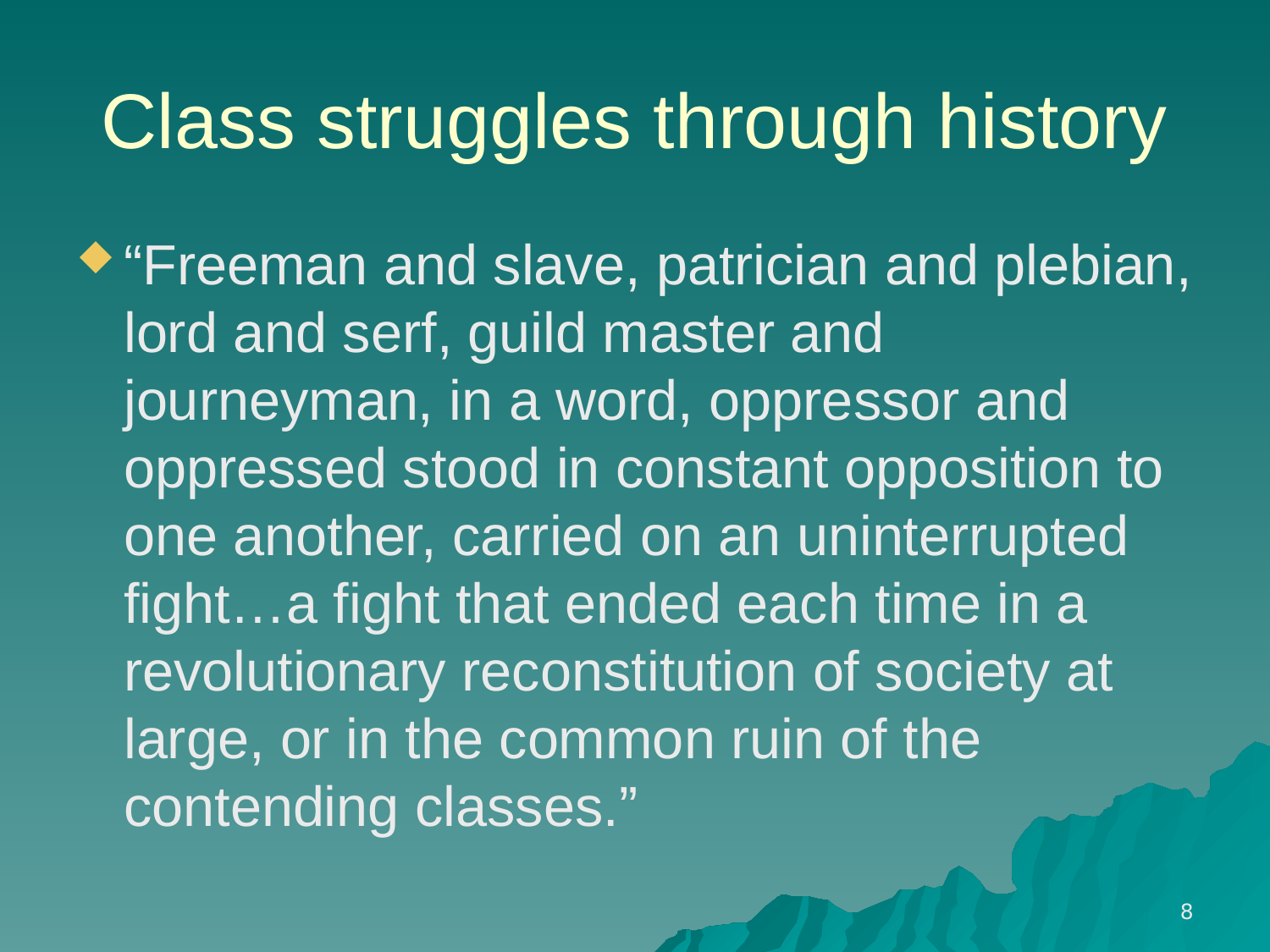

# Class struggles through history
“Freeman and slave, patrician and plebian, lord and serf, guild master and journeyman, in a word, oppressor and oppressed stood in constant opposition to one another, carried on an uninterrupted fight…a fight that ended each time in a revolutionary reconstitution of society at large, or in the common ruin of the contending classes.”

8